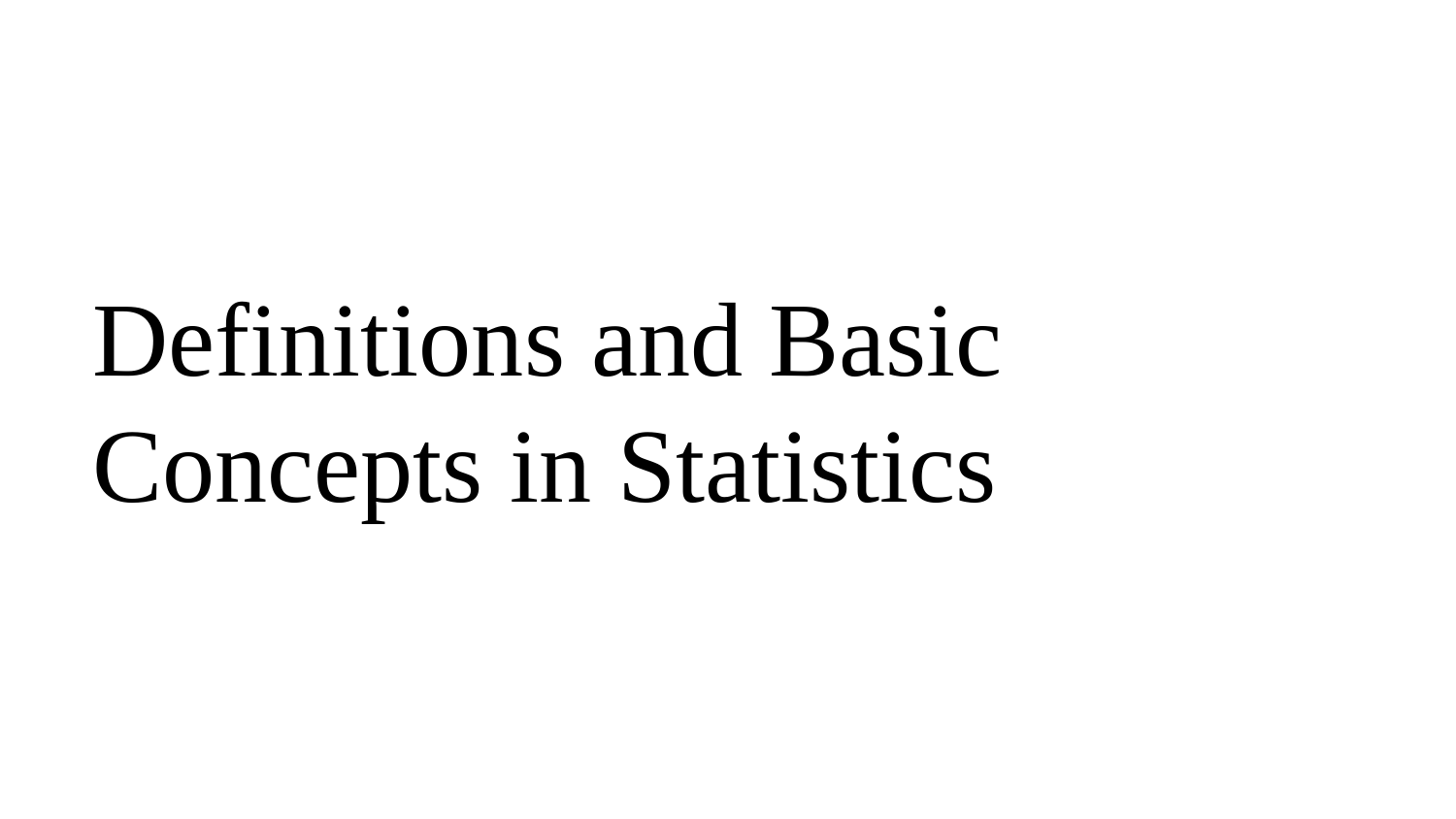

# Definitions and Basic Concepts in Statistics